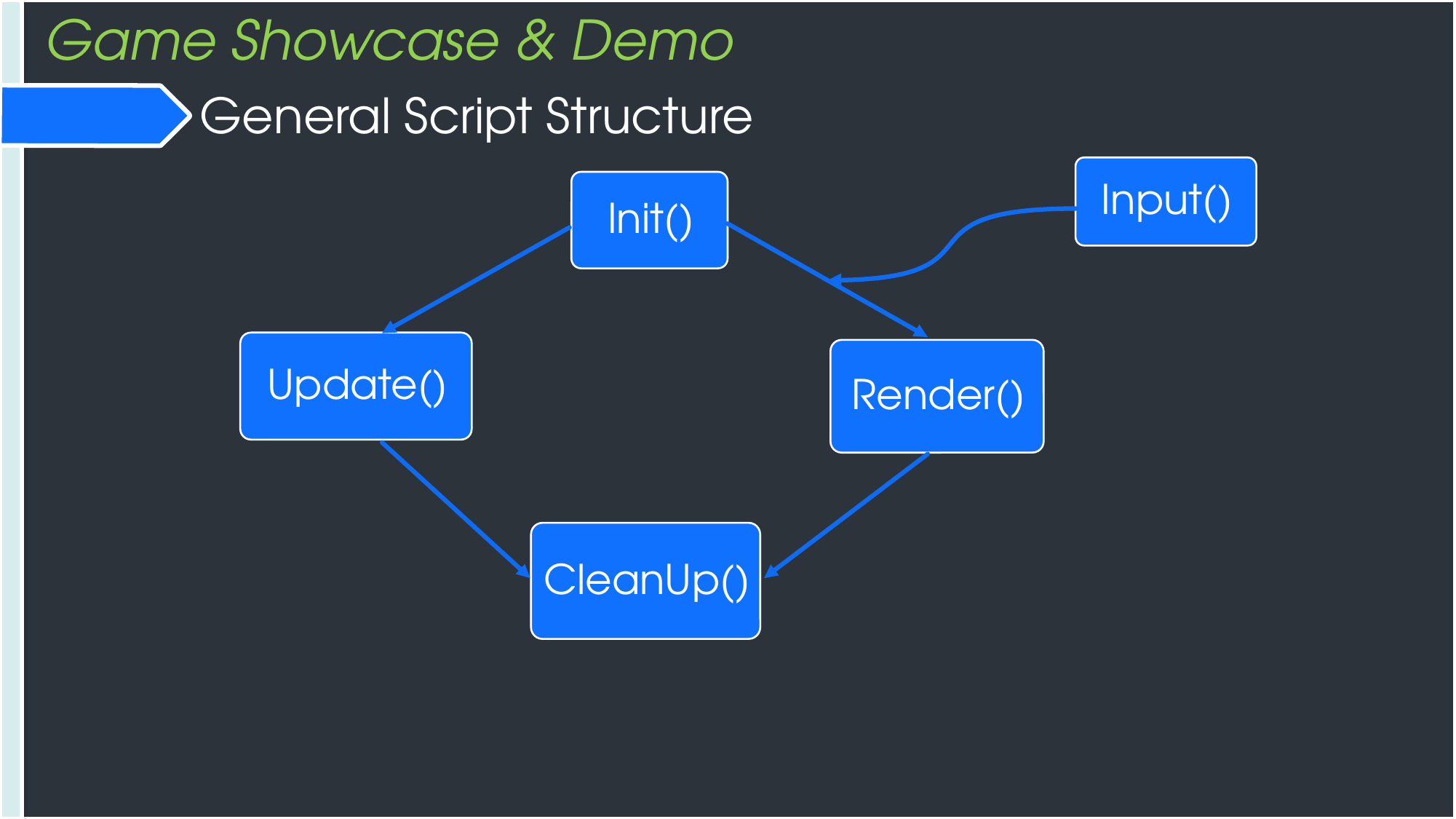

Game Showcase & Demo
General Script Structure

Init()
Input()
Update()
Render()
CleanUp()